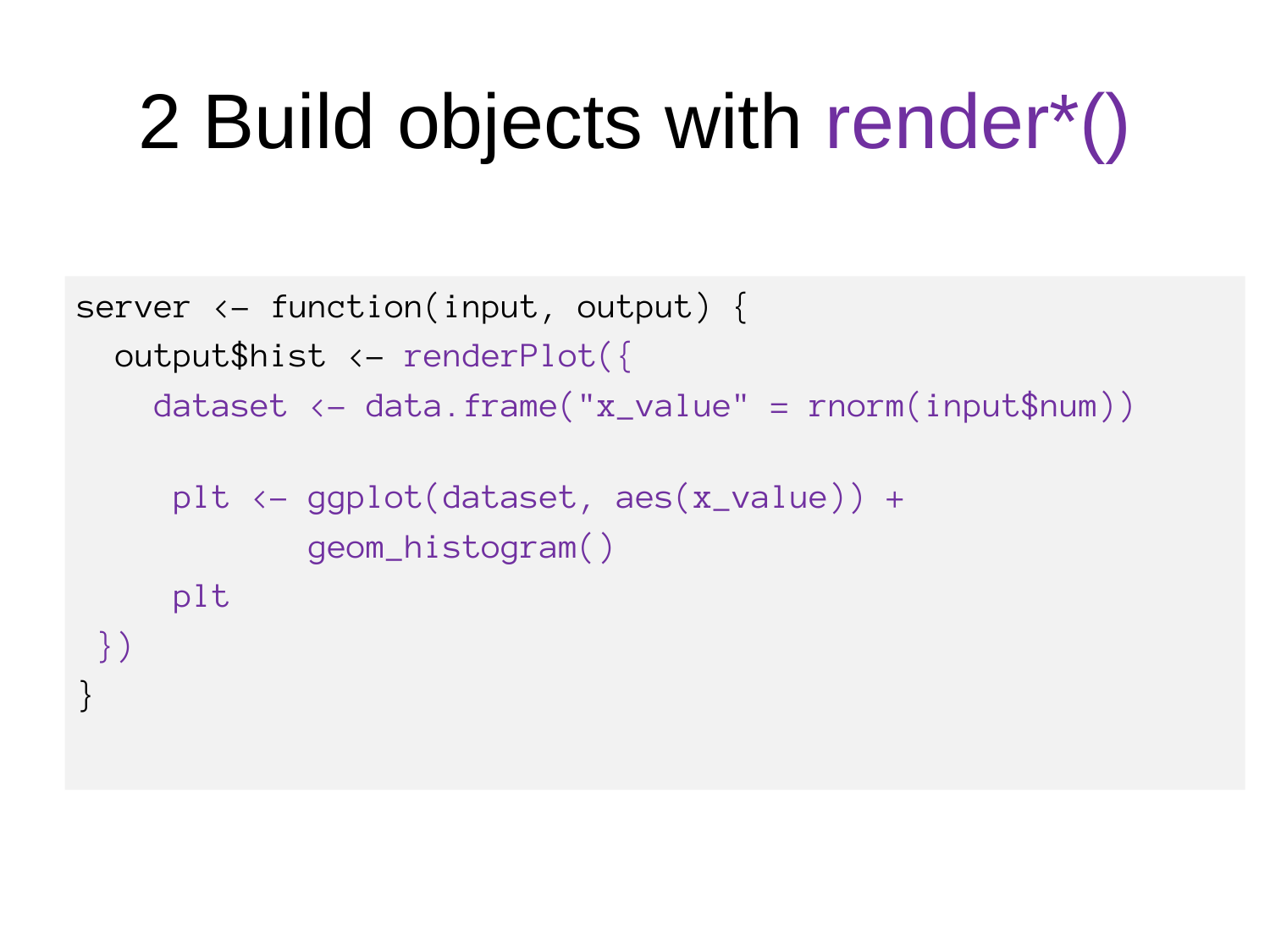

# 2 Build objects with render*()
server <- function(input, output) {
  output$hist <- renderPlot({
    dataset <- data.frame("x_value" = rnorm(input$num))
     plt <- ggplot(dataset, aes(x_value)) +
            geom_histogram()
     plt
 })
}